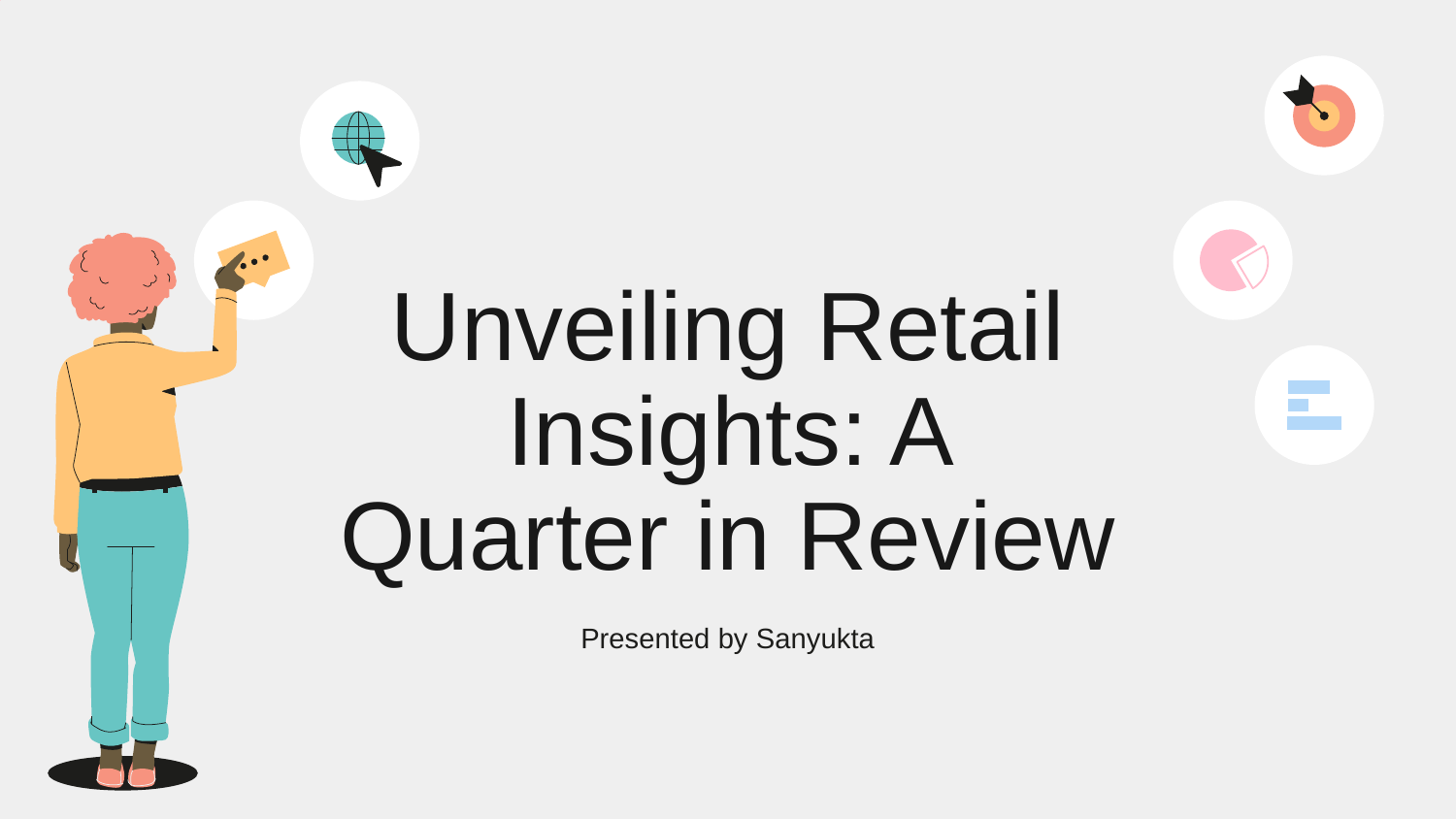

# Unveiling Retail Insights: A Quarter in Review

Presented by Sanyukta